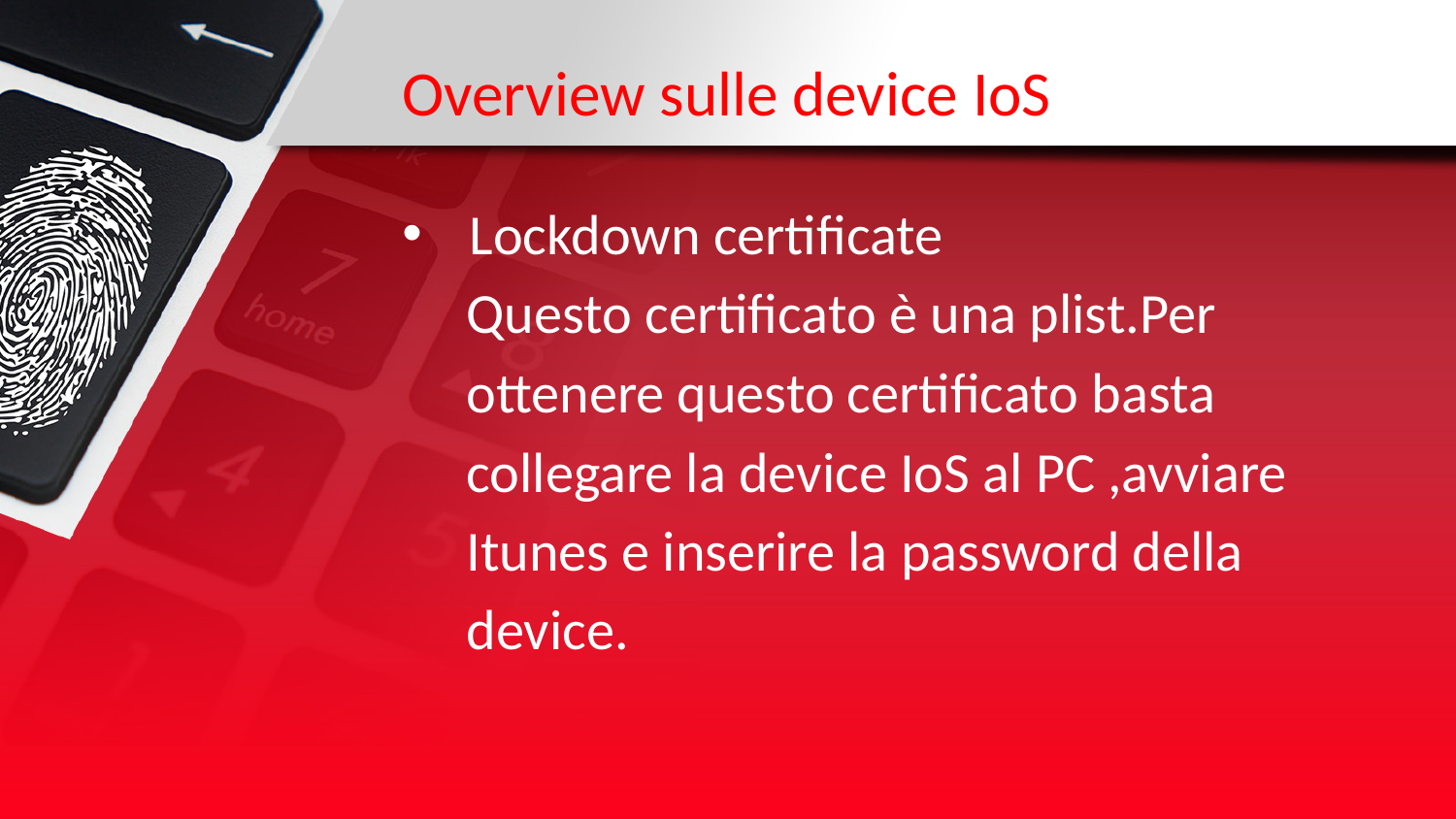

# Overview sulle device IoS
 Lockdown certificate
     Questo certificato è una plist.Per
     ottenere questo certificato basta
     collegare la device IoS al PC ,avviare
     Itunes e inserire la password della
     device.